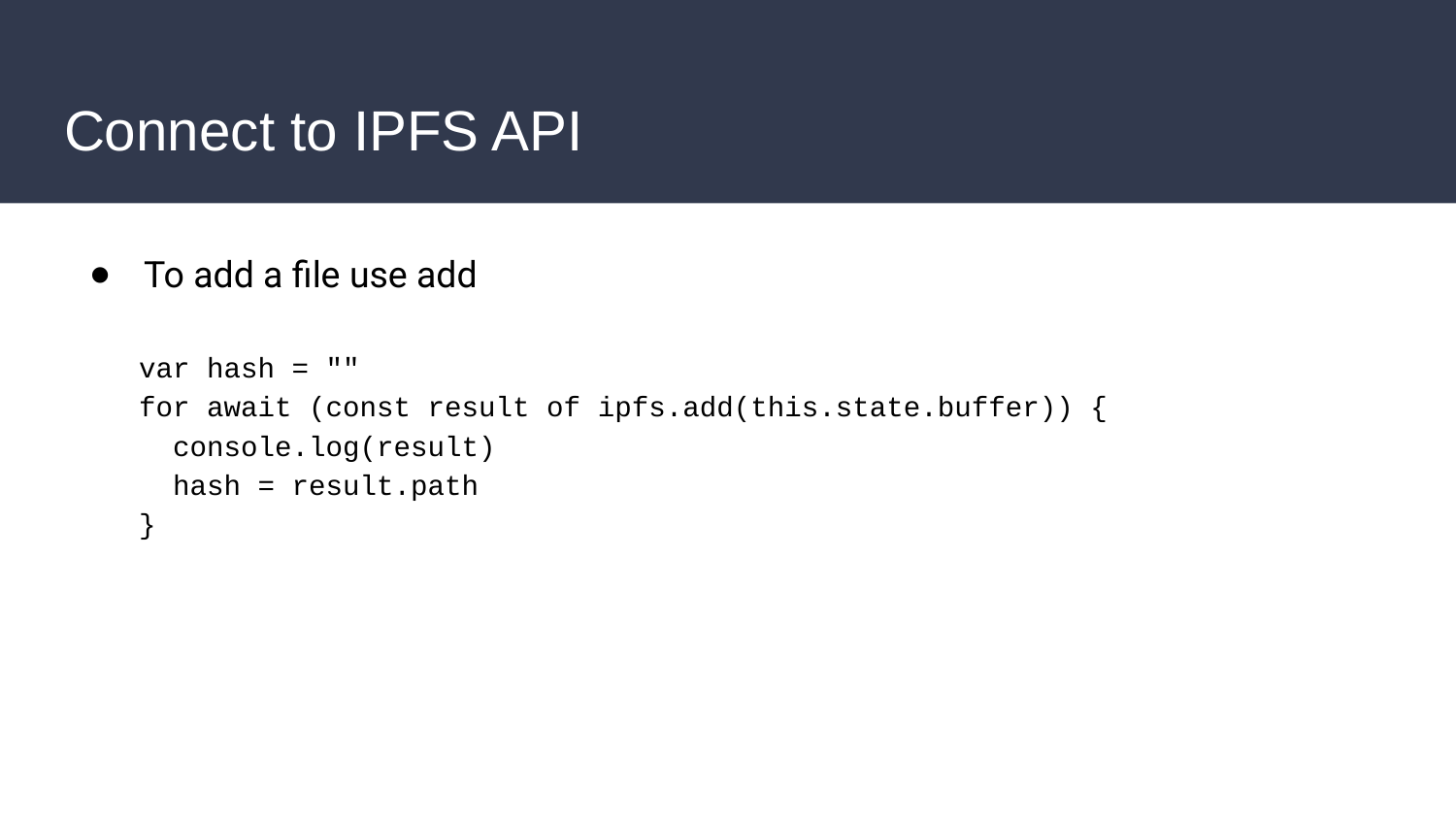

# Connect to IPFS API
To add a file use add

    var hash = ""
    for await (const result of ipfs.add(this.state.buffer)) {
      console.log(result)
      hash = result.path
    }